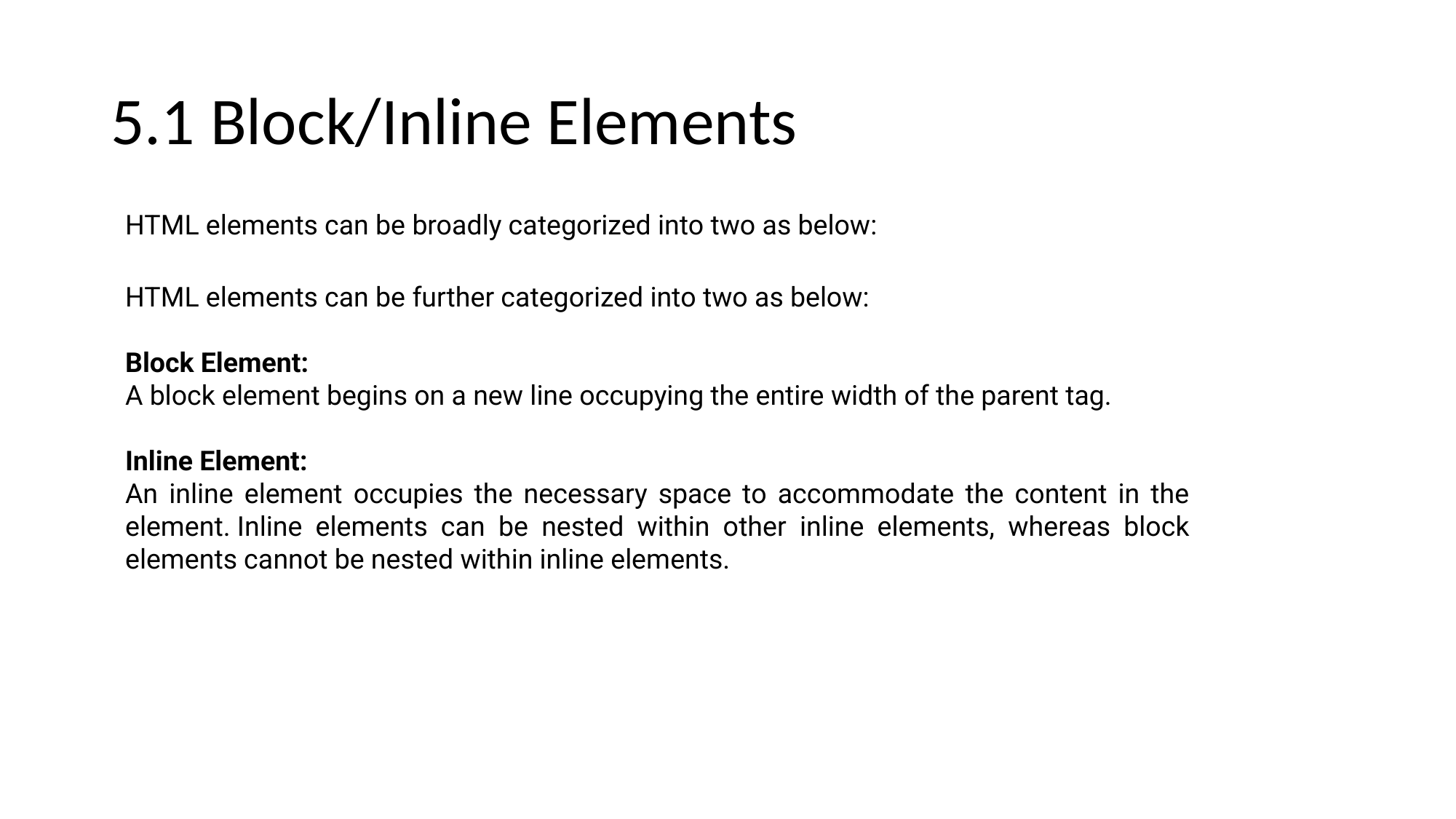

# 5.1 Block/Inline Elements
HTML elements can be broadly categorized into two as below:
HTML elements can be further categorized into two as below:

Block Element:
A block element begins on a new line occupying the entire width of the parent tag.

Inline Element:
An inline element occupies the necessary space to accommodate the content in the element. Inline elements can be nested within other inline elements, whereas block elements cannot be nested within inline elements.